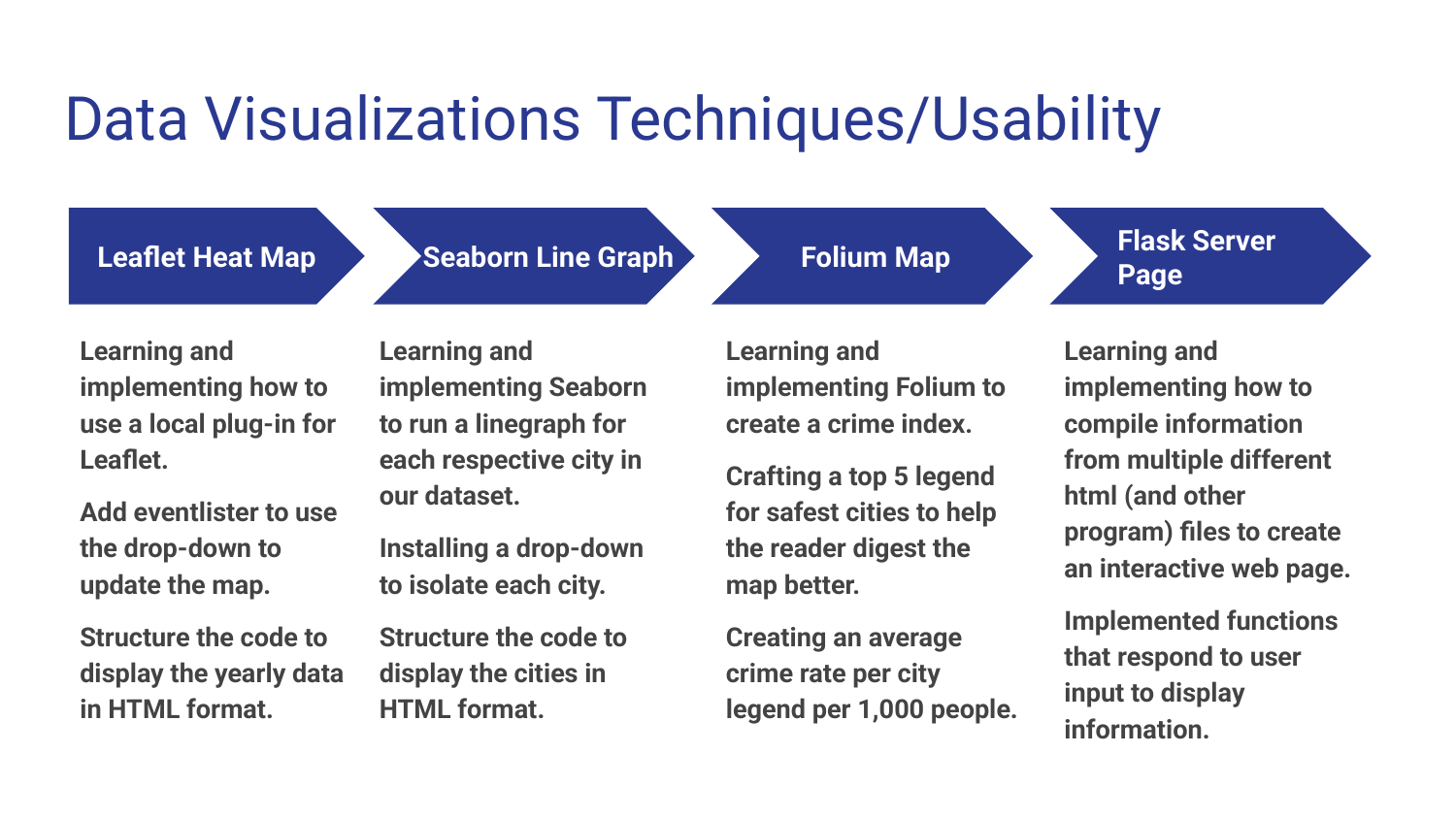

# Data Visualizations Techniques/Usability

Flask Server Page
Seaborn Line Graph
Leaflet Heat Map
Folium Map
Learning and implementing Seaborn to run a linegraph for each respective city in our dataset.
Installing a drop-down to isolate each city.
Structure the code to display the cities in HTML format.
Learning and implementing how to compile information from multiple different html (and other program) files to create an interactive web page.
Implemented functions that respond to user input to display information.
Learning and implementing how to use a local plug-in for Leaflet.
Add eventlister to use the drop-down to update the map.
Structure the code to display the yearly data in HTML format.

Learning and implementing Folium to create a crime index.
Crafting a top 5 legend for safest cities to help the reader digest the map better.
Creating an average crime rate per city legend per 1,000 people.